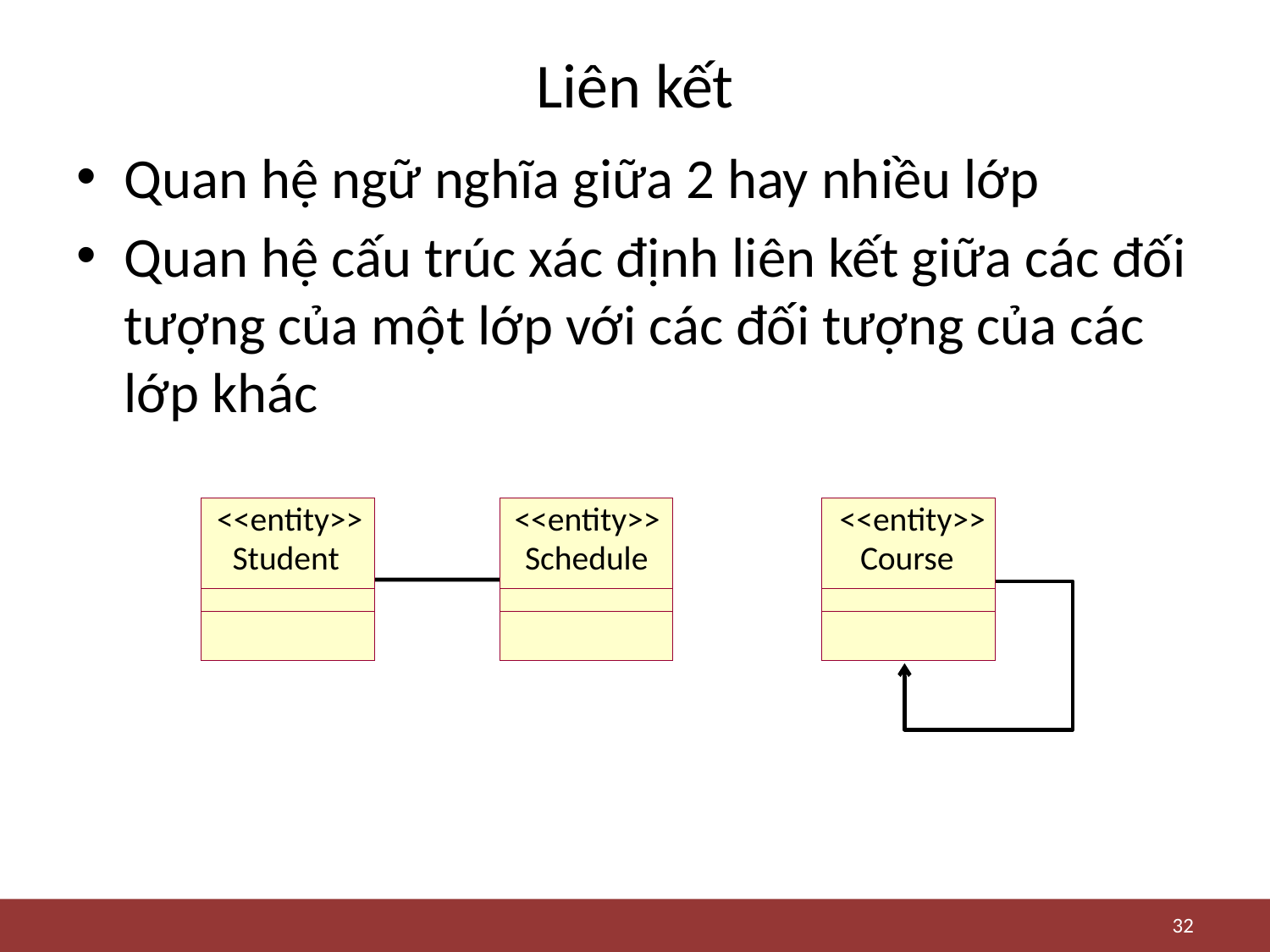

# Liên kết
Quan hệ ngữ nghĩa giữa 2 hay nhiều lớp
Quan hệ cấu trúc xác định liên kết giữa các đối tượng của một lớp với các đối tượng của các lớp khác
<<entity>>
<<entity>>
<<entity>>

Student
Schedule
Course

32